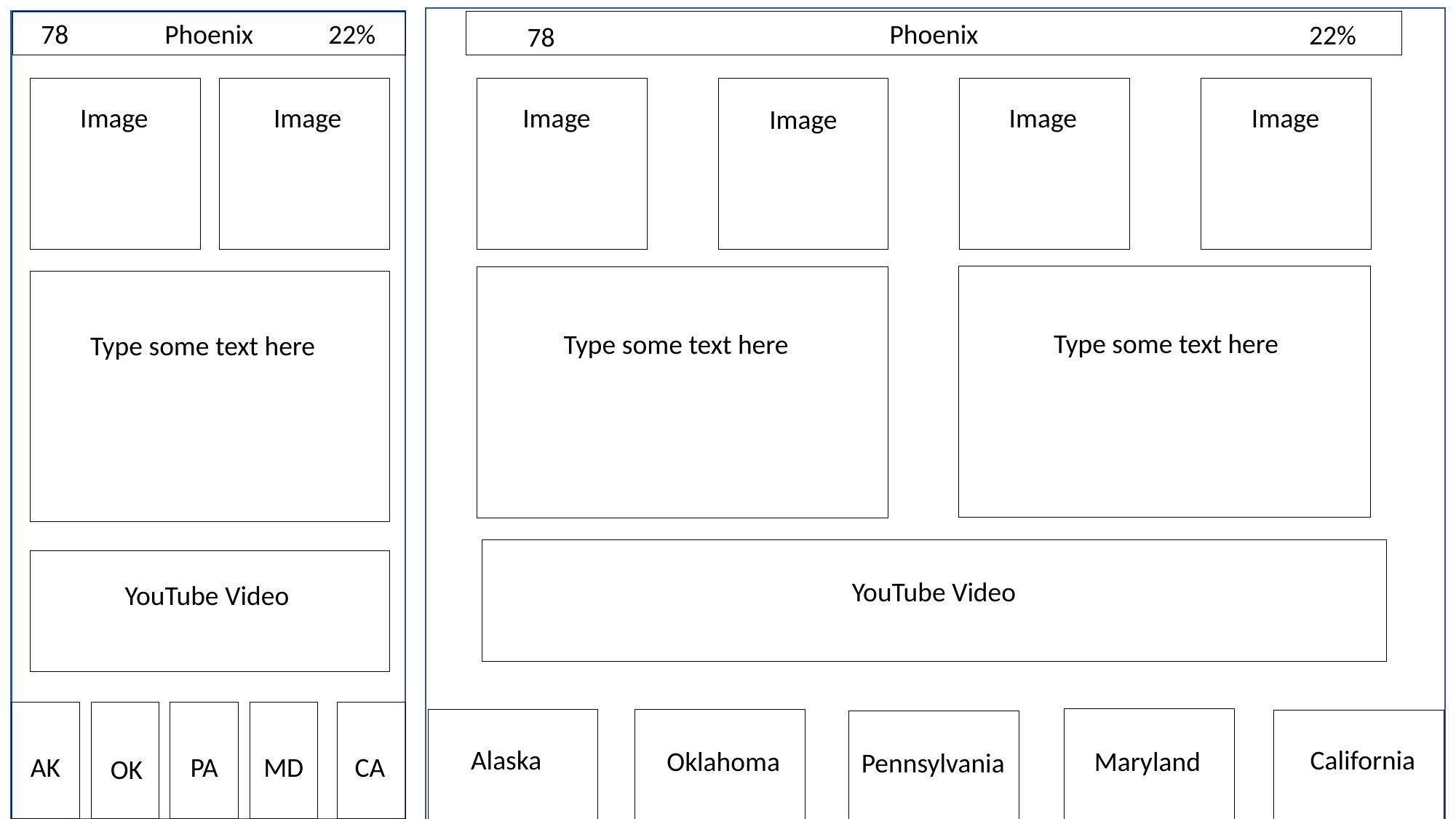

Phoenix
78
22%
Phoenix
22%
78

Image
Image
Image
Image
Image
Image

Type some text here
Type some text here
Type some text here

YouTube Video
YouTube Video

California
Alaska
Oklahoma
Maryland
Pennsylvania
AK
PA
MD
CA
OK